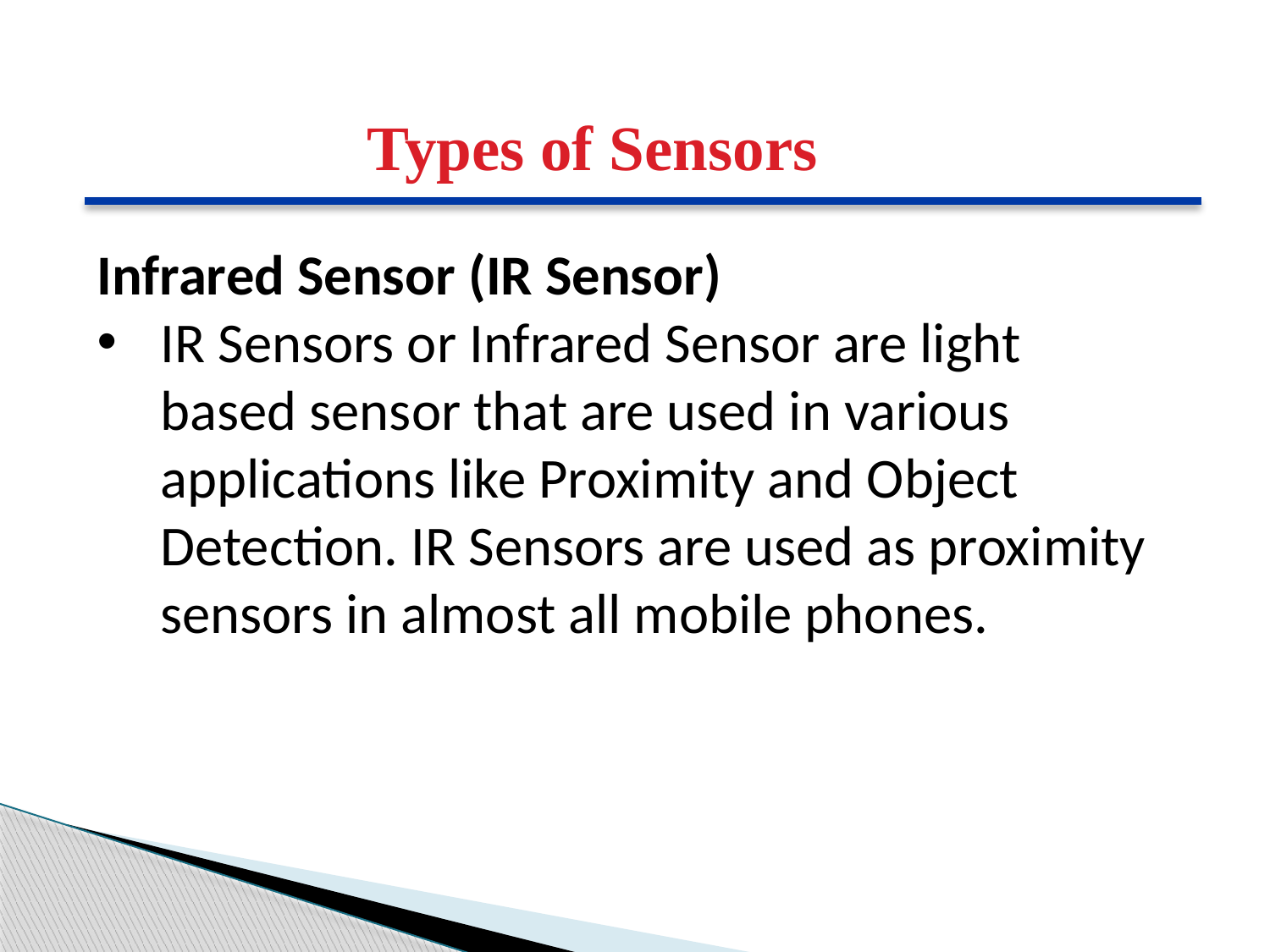

Types of Sensors
Infrared Sensor (IR Sensor)
IR Sensors or Infrared Sensor are light based sensor that are used in various applications like Proximity and Object Detection. IR Sensors are used as proximity sensors in almost all mobile phones.